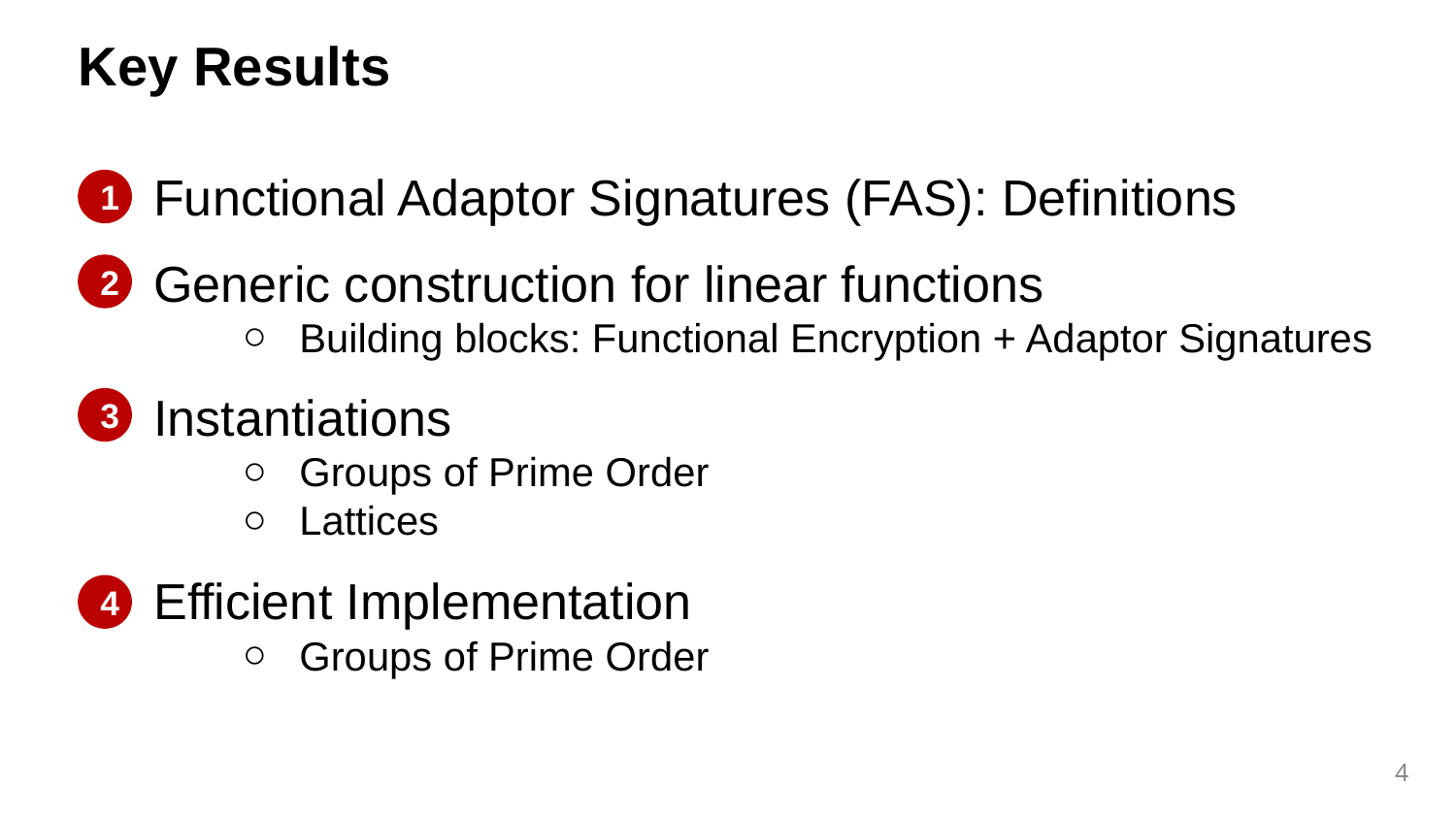

Key Results
Functional Adaptor Signatures (FAS): Definitions
1
Generic construction for linear functions
Building blocks: Functional Encryption + Adaptor Signatures
2
Instantiations
Groups of Prime Order
Lattices
3
Efficient Implementation
Groups of Prime Order
4
4